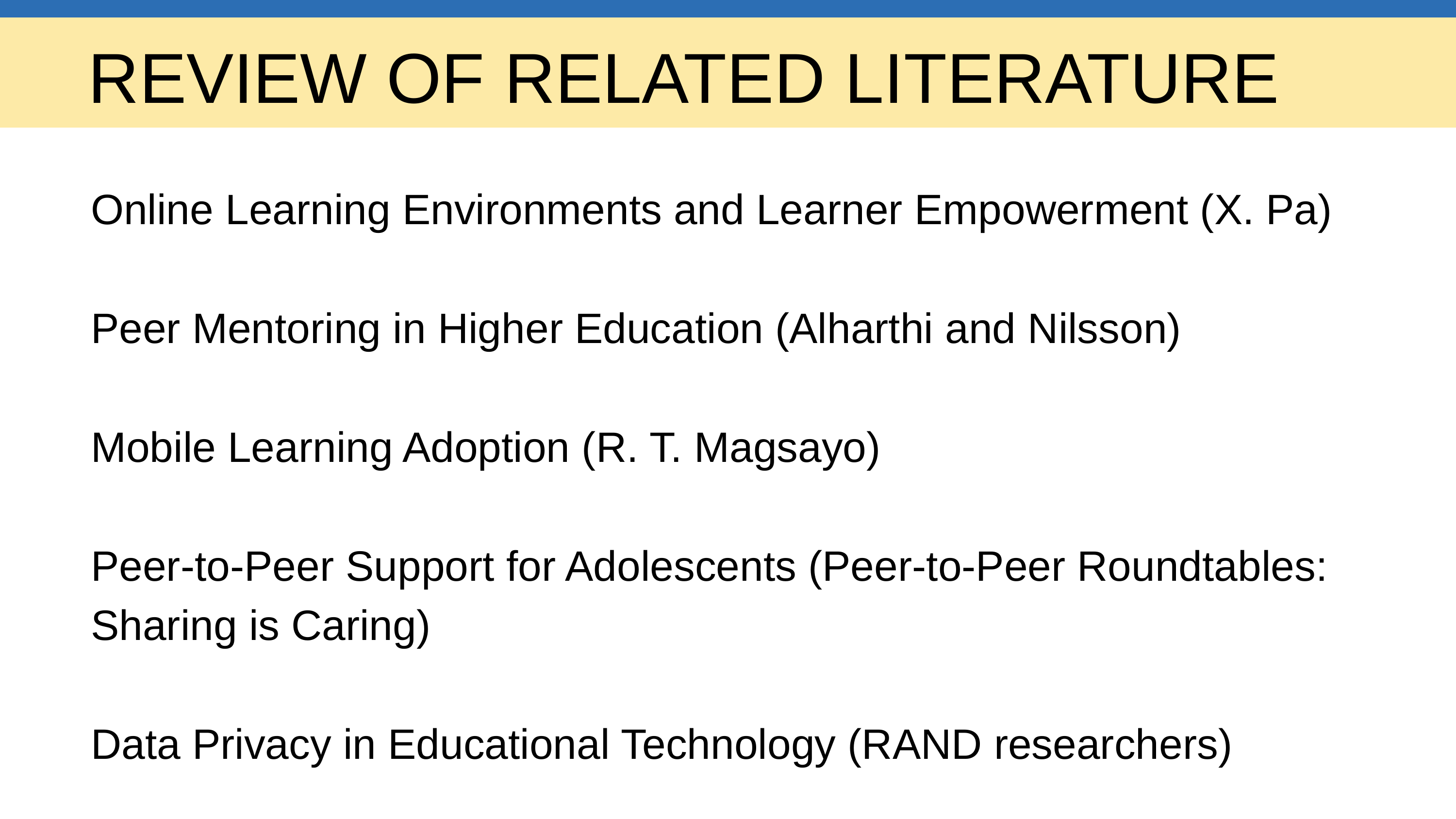

REVIEW OF RELATED LITERATURE
Online Learning Environments and Learner Empowerment (X. Pa)

Peer Mentoring in Higher Education (Alharthi and Nilsson)

Mobile Learning Adoption (R. T. Magsayo)

Peer-to-Peer Support for Adolescents (Peer‐to‐Peer Roundtables: Sharing is Caring)

Data Privacy in Educational Technology (RAND researchers)